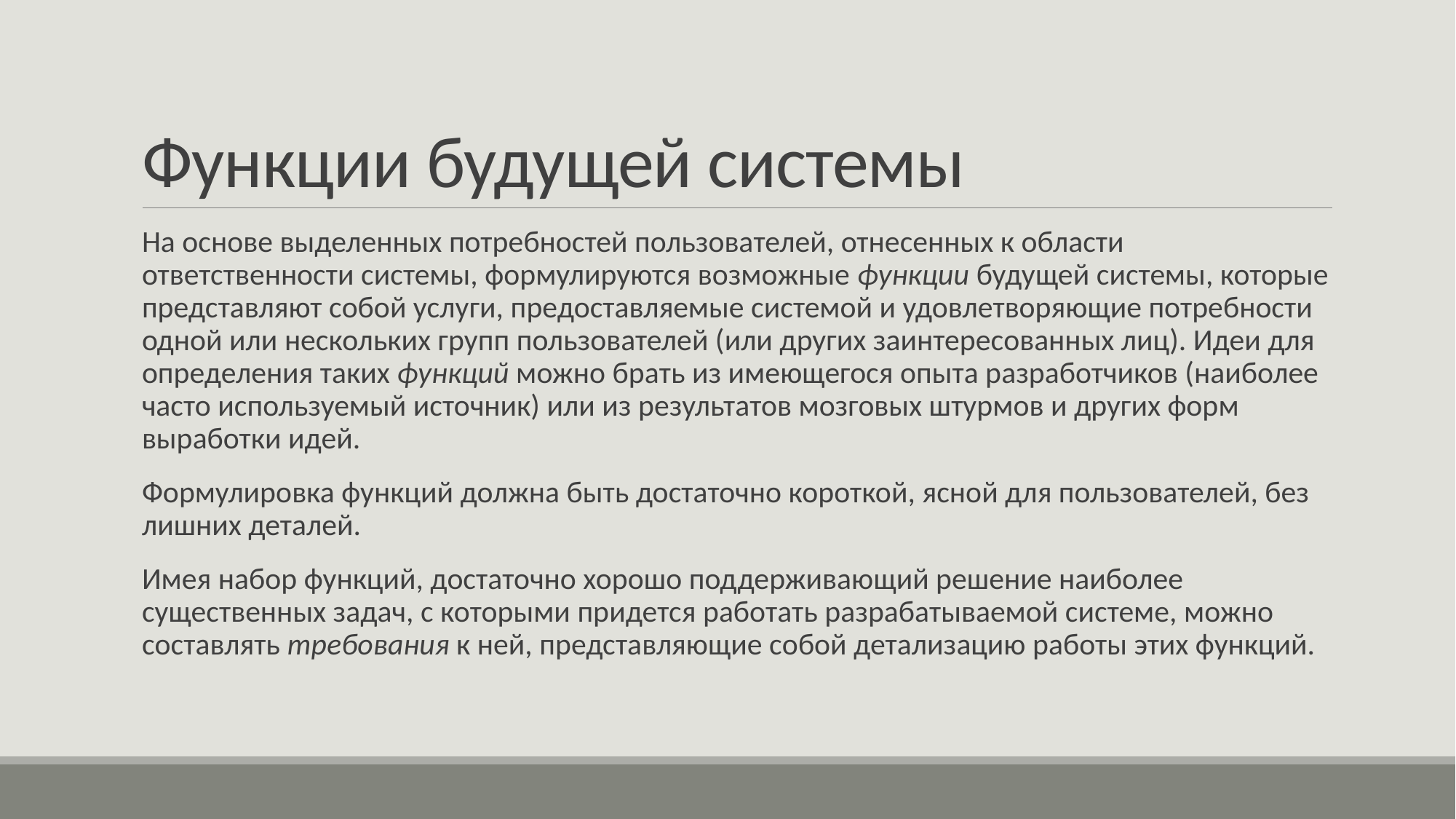

# Функции будущей системы
На основе выделенных потребностей пользователей, отнесенных к области ответственности системы, формулируются возможные функции будущей системы, которые представляют собой услуги, предоставляемые системой и удовлетворяющие потребности одной или нескольких групп пользователей (или других заинтересованных лиц). Идеи для определения таких функций можно брать из имеющегося опыта разработчиков (наиболее часто используемый источник) или из результатов мозговых штурмов и других форм выработки идей.
Формулировка функций должна быть достаточно короткой, ясной для пользователей, без лишних деталей.
Имея набор функций, достаточно хорошо поддерживающий решение наиболее существенных задач, с которыми придется работать разрабатываемой системе, можно составлять требования к ней, представляющие собой детализацию работы этих функций.